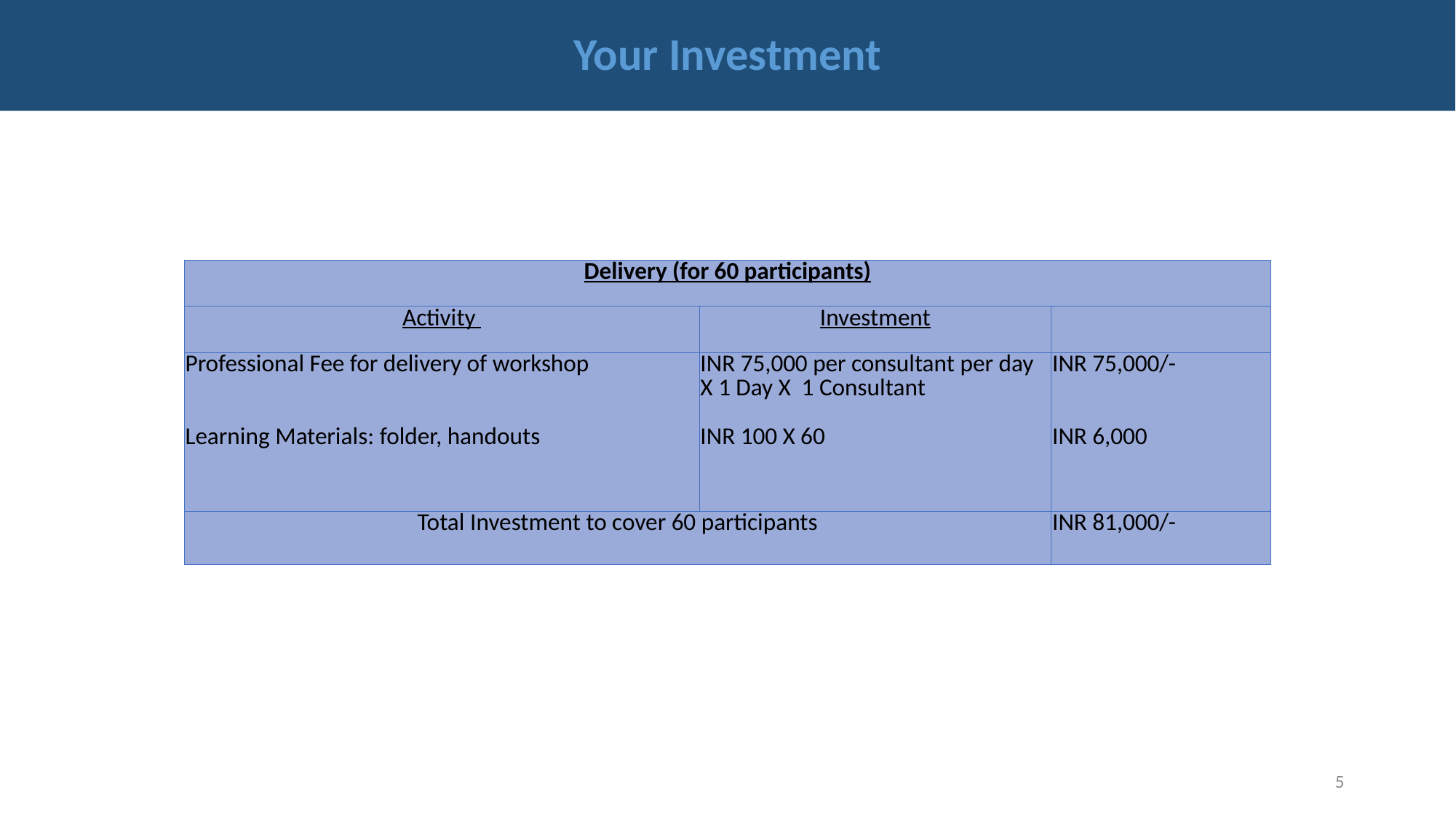

Your Investment
| Delivery (for 60 participants) |  |  |
| --- | --- | --- |
| Activity | Investment |  |
| Professional Fee for delivery of workshop Learning Materials: folder, handouts | INR 75,000 per consultant per day X 1 Day X 1 Consultant INR 100 X 60 | INR 75,000/- INR 6,000 |
| Total Investment to cover 60 participants |  | INR 81,000/- |
5